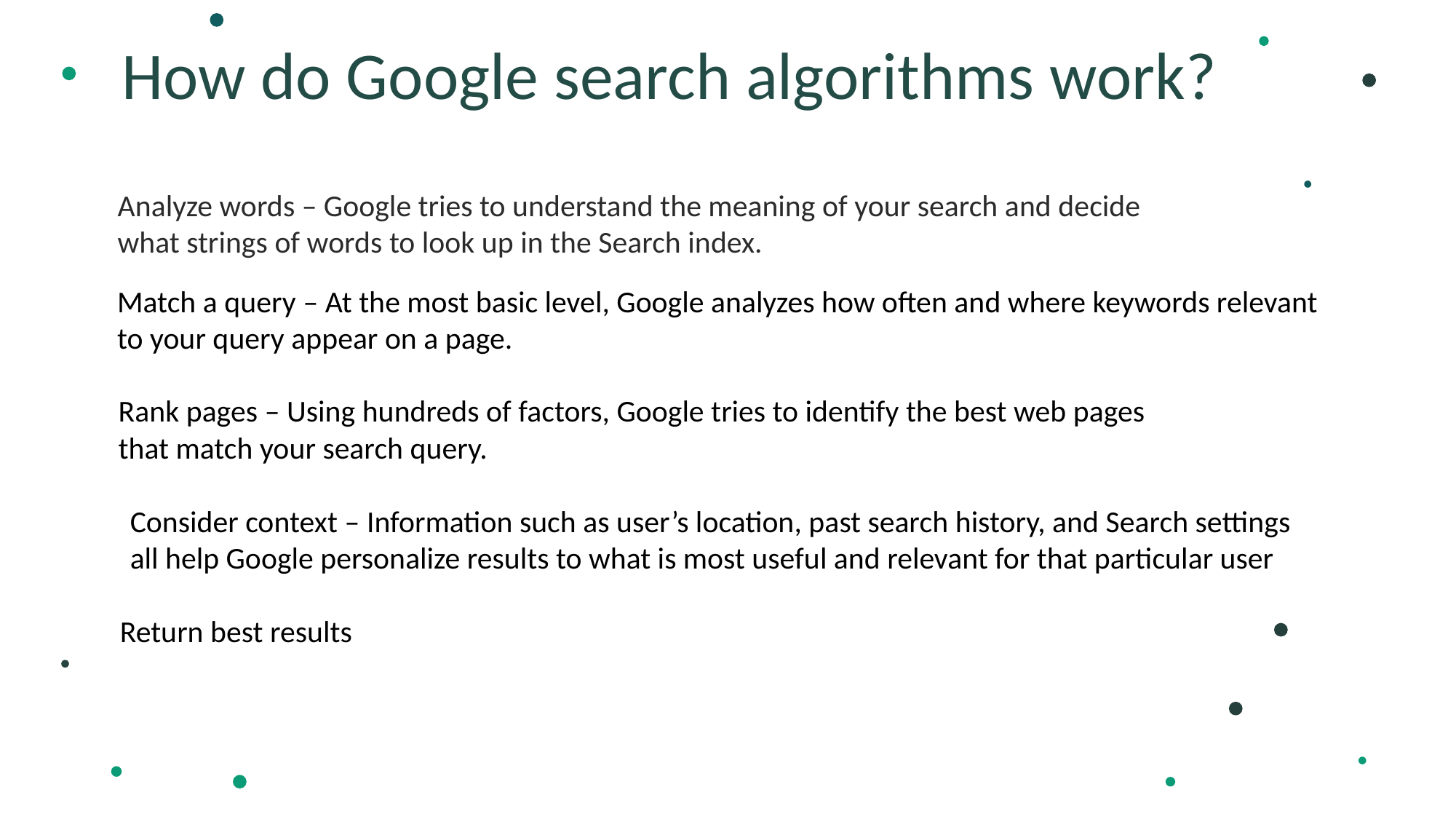

How do Google search algorithms work?

Analyze words – Google tries to understand the meaning of your search and decide
what strings of words to look up in the Search index.

Match a query – At the most basic level, Google analyzes how often and where keywords relevant
to your query appear on a page.
Rank pages – Using hundreds of factors, Google tries to identify the best web pages
that match your search query.
Consider context – Information such as user’s location, past search history, and Search settings
all help Google personalize results to what is most useful and relevant for that particular user
Return best results